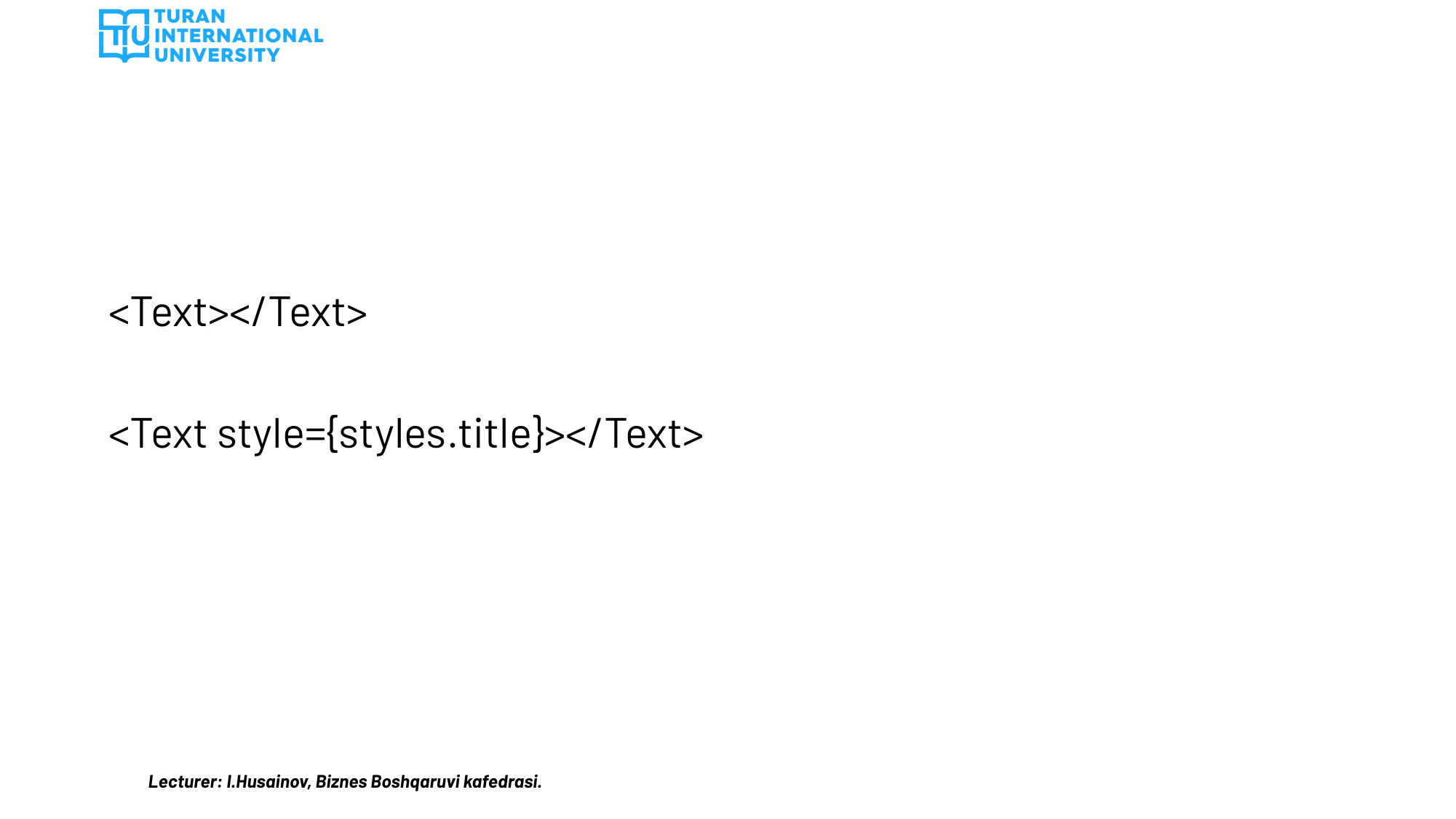

#

<Text></Text>

<Text style={styles.title}></Text>
Lecturer: I.Husainov, Biznes Boshqaruvi kafedrasi.